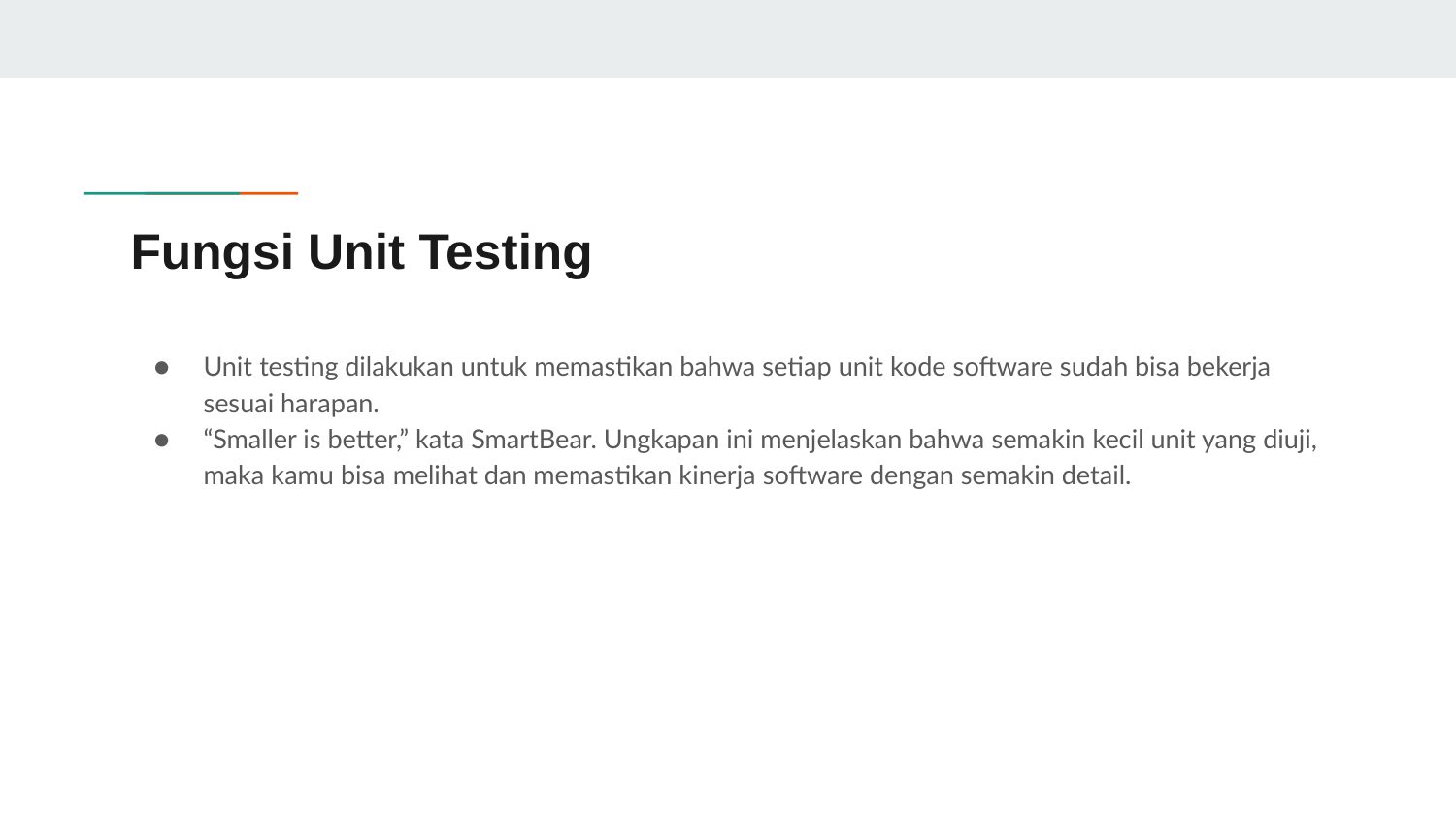

# Fungsi Unit Testing
Unit testing dilakukan untuk memastikan bahwa setiap unit kode software sudah bisa bekerja sesuai harapan.
“Smaller is better,” kata SmartBear. Ungkapan ini menjelaskan bahwa semakin kecil unit yang diuji, maka kamu bisa melihat dan memastikan kinerja software dengan semakin detail.